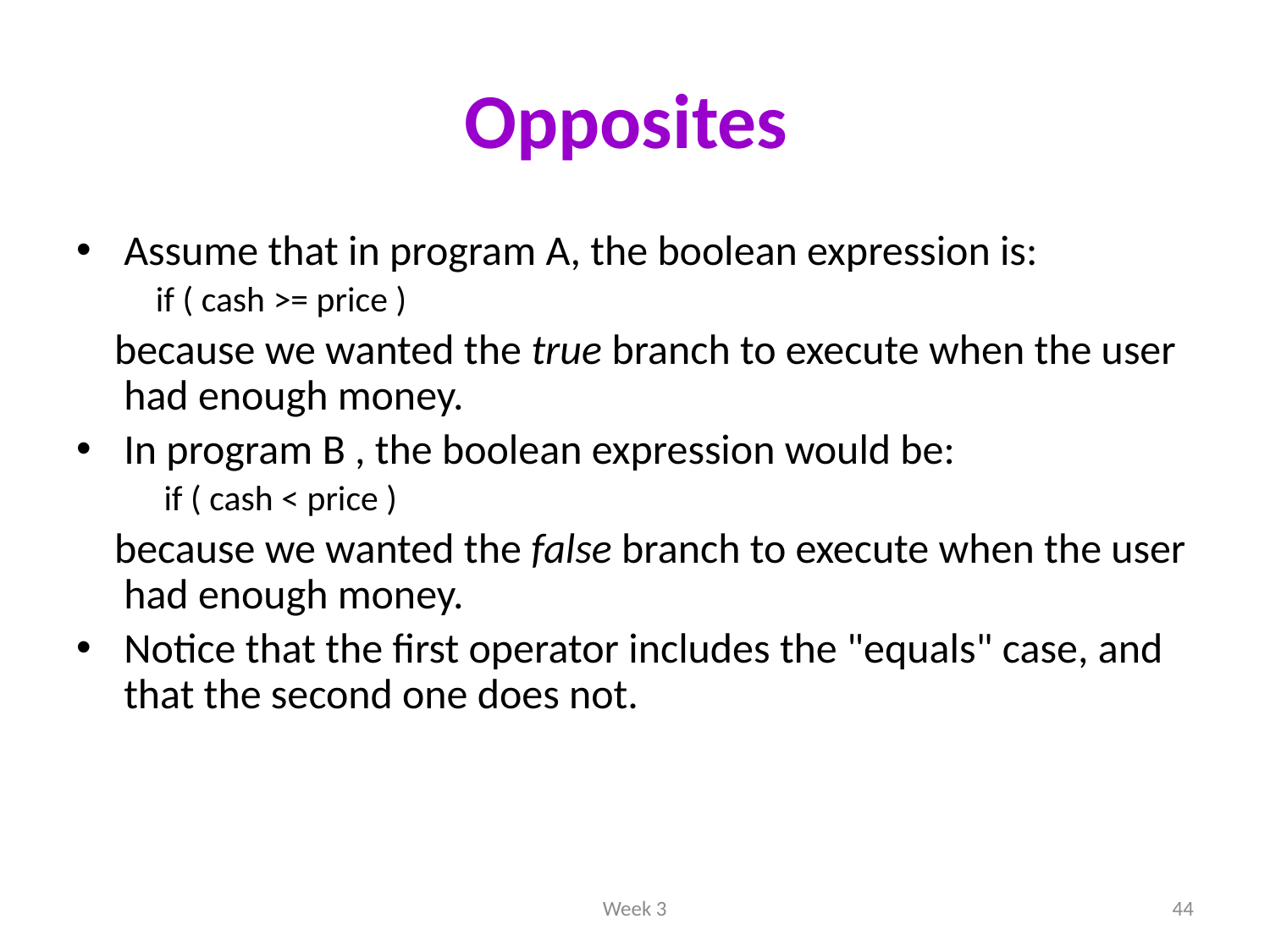

# Opposites
Assume that in program A, the boolean expression is:
  if ( cash >= price )
    because we wanted the true branch to execute when the user had enough money.
In program B , the boolean expression would be:
   if ( cash < price )
    because we wanted the false branch to execute when the user had enough money.
Notice that the first operator includes the "equals" case, and that the second one does not.
Week 3
44